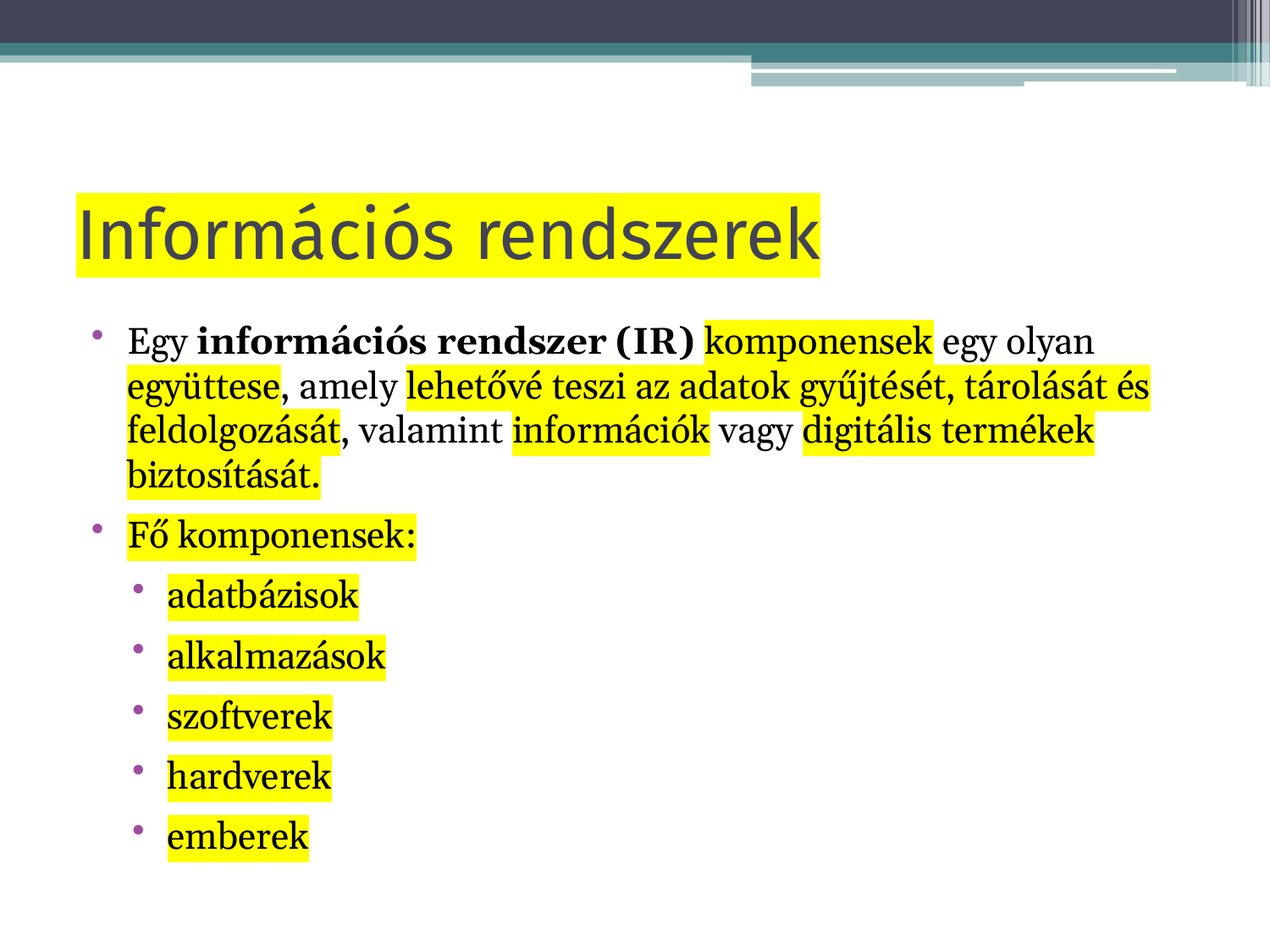

# Információs rendszerek
Egy információs rendszer (IR) komponensek egy olyan együttese, amely lehetővé teszi az adatok gyűjtését, tárolását és feldolgozását, valamint információk vagy digitális termékek biztosítását.
Fő komponensek:
adatbázisok
alkalmazások
szoftverek
hardverek
emberek